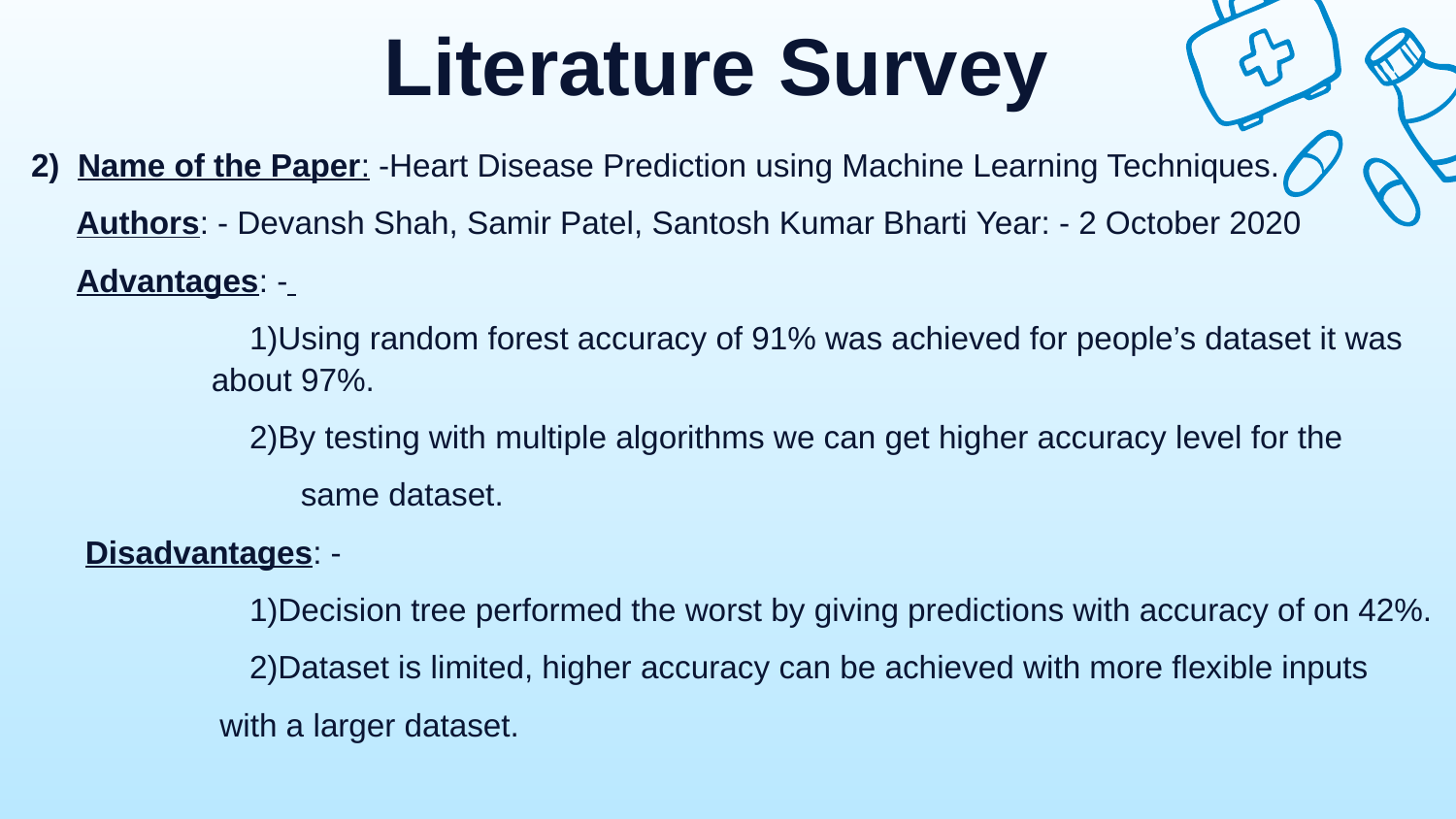

# Literature Survey
2)  Name of the Paper: -Heart Disease Prediction using Machine Learning Techniques.
   Authors: - Devansh Shah, Samir Patel, Santosh Kumar Bharti Year: - 2 October 2020
   Advantages: -
		1)Using random forest accuracy of 91% was achieved for people’s dataset it was 	                about 97%.
		2)By testing with multiple algorithms we can get higher accuracy level for the
                            same dataset.
    Disadvantages: -
		1)Decision tree performed the worst by giving predictions with accuracy of on 42%.
		2)Dataset is limited, higher accuracy can be achieved with more flexible inputs
                   with a larger dataset.